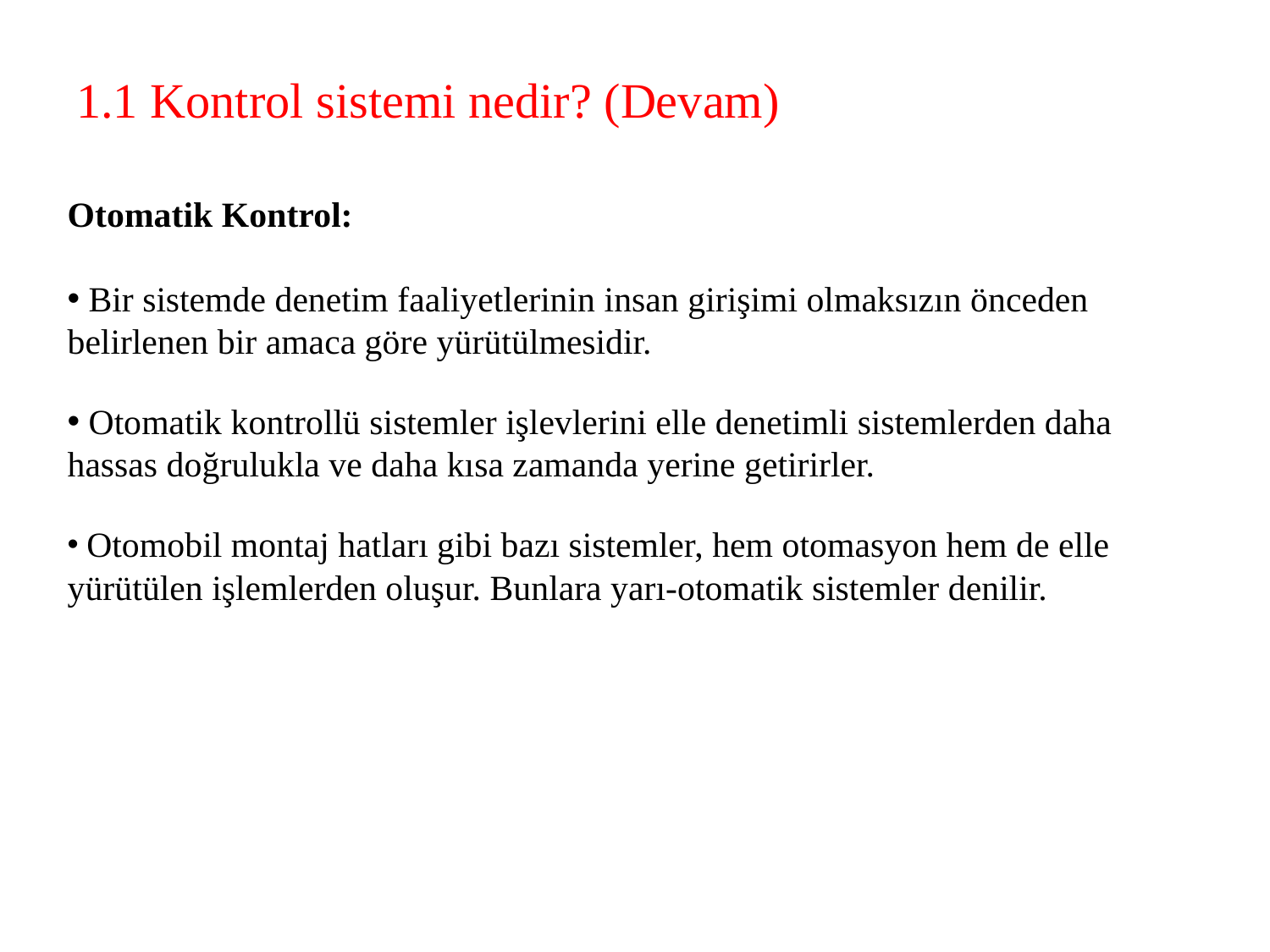

# 1.1 Kontrol sistemi nedir? (Devam)
Otomatik Kontrol:

 Bir sistemde denetim faaliyetlerinin insan girişimi olmaksızın önceden belirlenen bir amaca göre yürütülmesidir.

 Otomatik kontrollü sistemler işlevlerini elle denetimli sistemlerden daha hassas doğrulukla ve daha kısa zamanda yerine getirirler.

 Otomobil montaj hatları gibi bazı sistemler, hem otomasyon hem de elle yürütülen işlemlerden oluşur. Bunlara yarı-otomatik sistemler denilir.